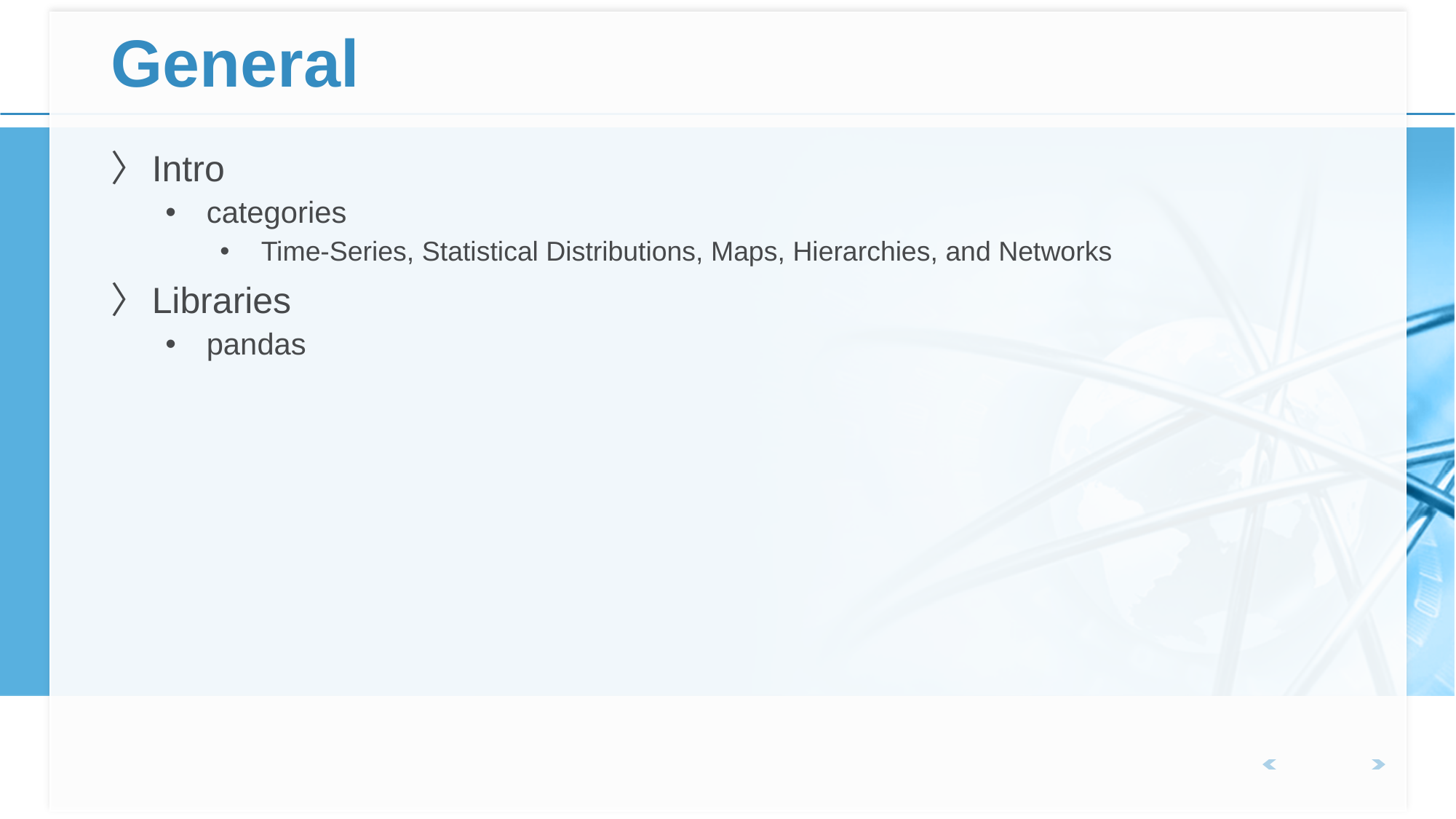

# General
Intro
categories
Time-Series, Statistical Distributions, Maps, Hierarchies, and Networks
Libraries
pandas